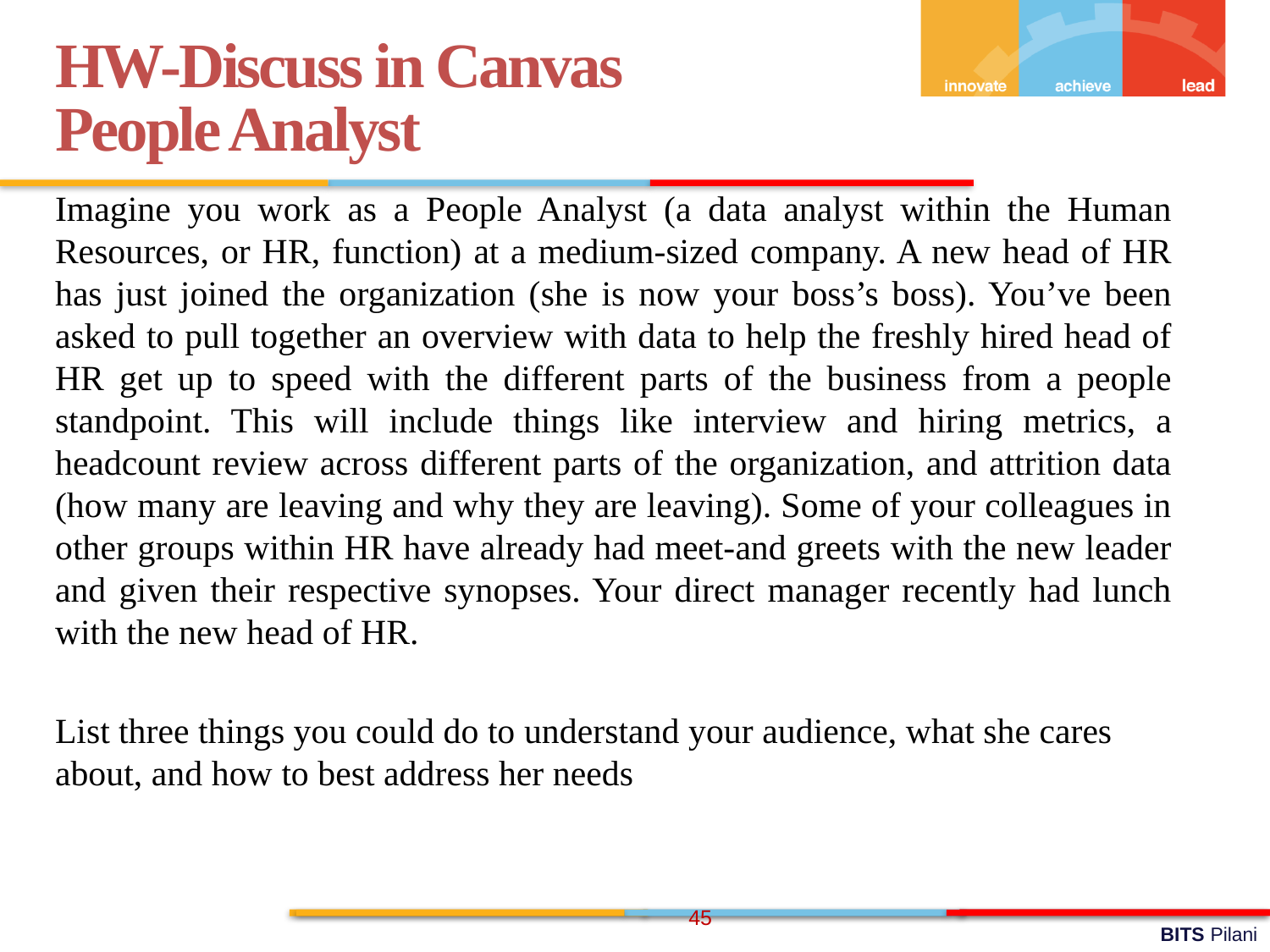

HW-Discuss in Canvas
People Analyst
Imagine you work as a People Analyst (a data analyst within the Human Resources, or HR, function) at a medium-sized company. A new head of HR has just joined the organization (she is now your boss’s boss). You’ve been asked to pull together an overview with data to help the freshly hired head of HR get up to speed with the different parts of the business from a people standpoint. This will include things like interview and hiring metrics, a headcount review across different parts of the organization, and attrition data (how many are leaving and why they are leaving). Some of your colleagues in other groups within HR have already had meet-and greets with the new leader and given their respective synopses. Your direct manager recently had lunch with the new head of HR.

List three things you could do to understand your audience, what she cares about, and how to best address her needs
45